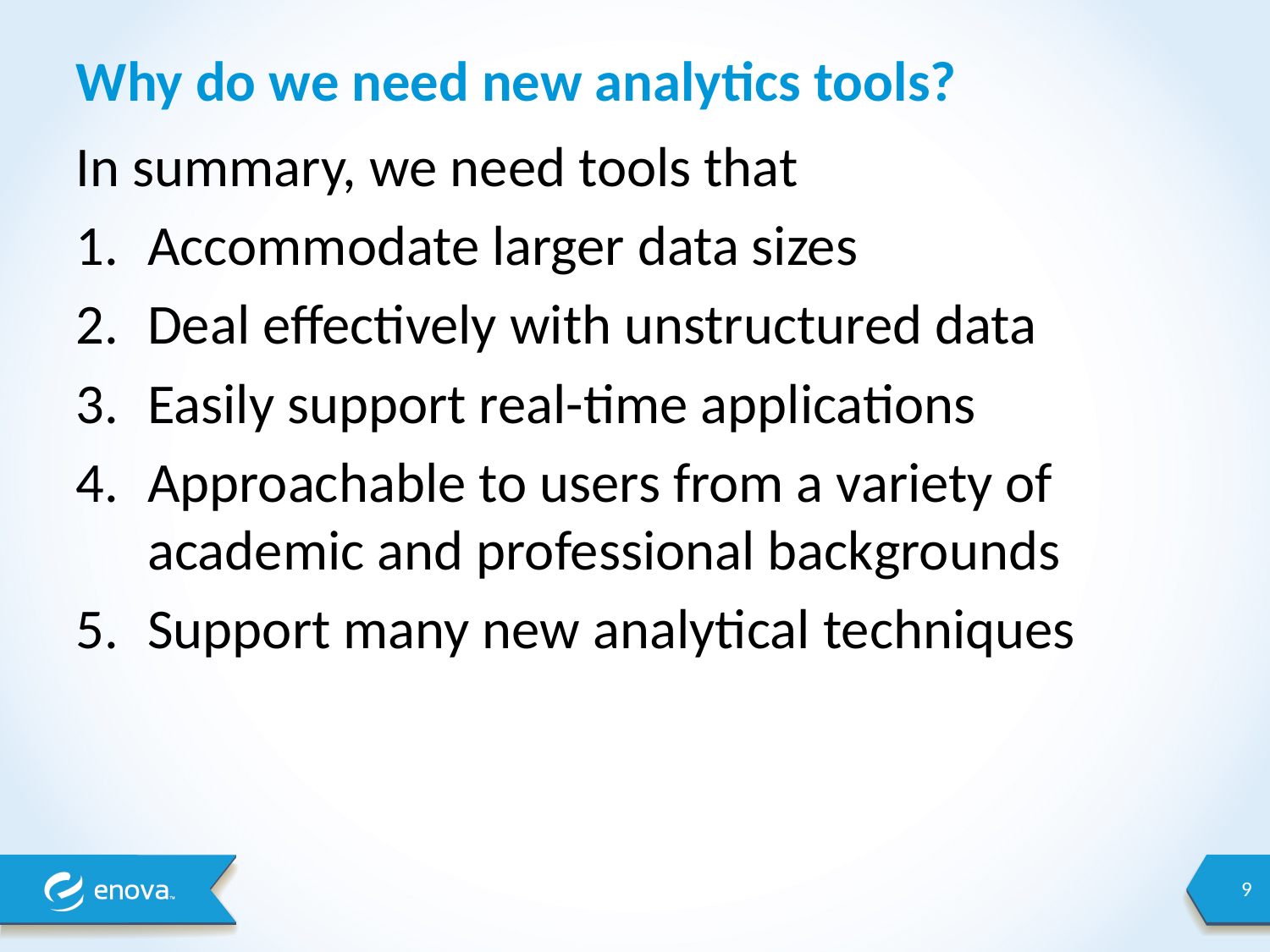

# Why do we need new analytics tools?
In summary, we need tools that
Accommodate larger data sizes
Deal effectively with unstructured data
Easily support real-time applications
Approachable to users from a variety of academic and professional backgrounds
Support many new analytical techniques